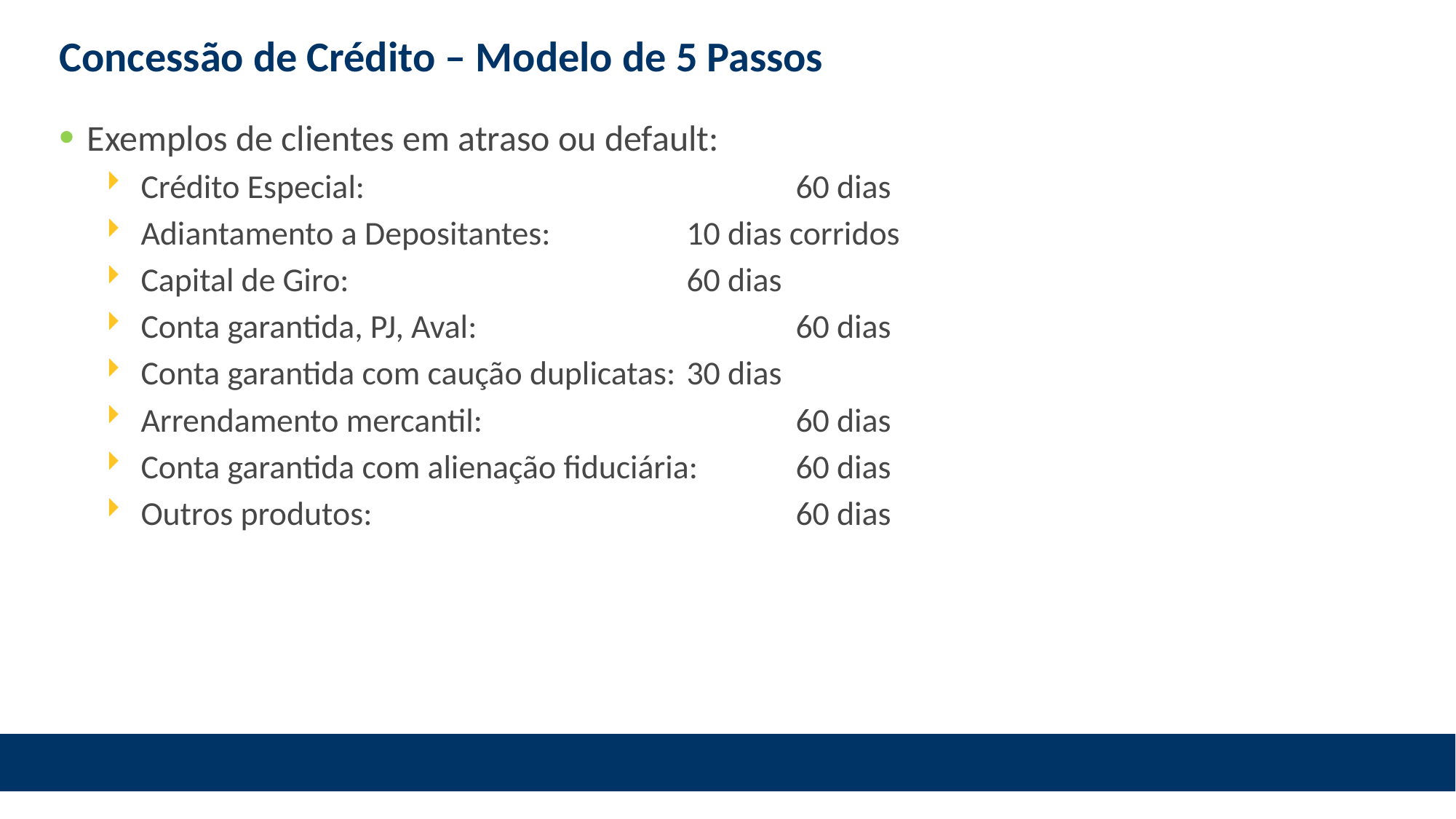

# Concessão de Crédito – Modelo de 5 Passos
Exemplos de clientes em atraso ou default:
Crédito Especial: 				60 dias
Adiantamento a Depositantes: 		10 dias corridos
Capital de Giro: 				60 dias
Conta garantida, PJ, Aval: 			60 dias
Conta garantida com caução duplicatas: 	30 dias
Arrendamento mercantil: 			60 dias
Conta garantida com alienação fiduciária:	60 dias
Outros produtos:				60 dias